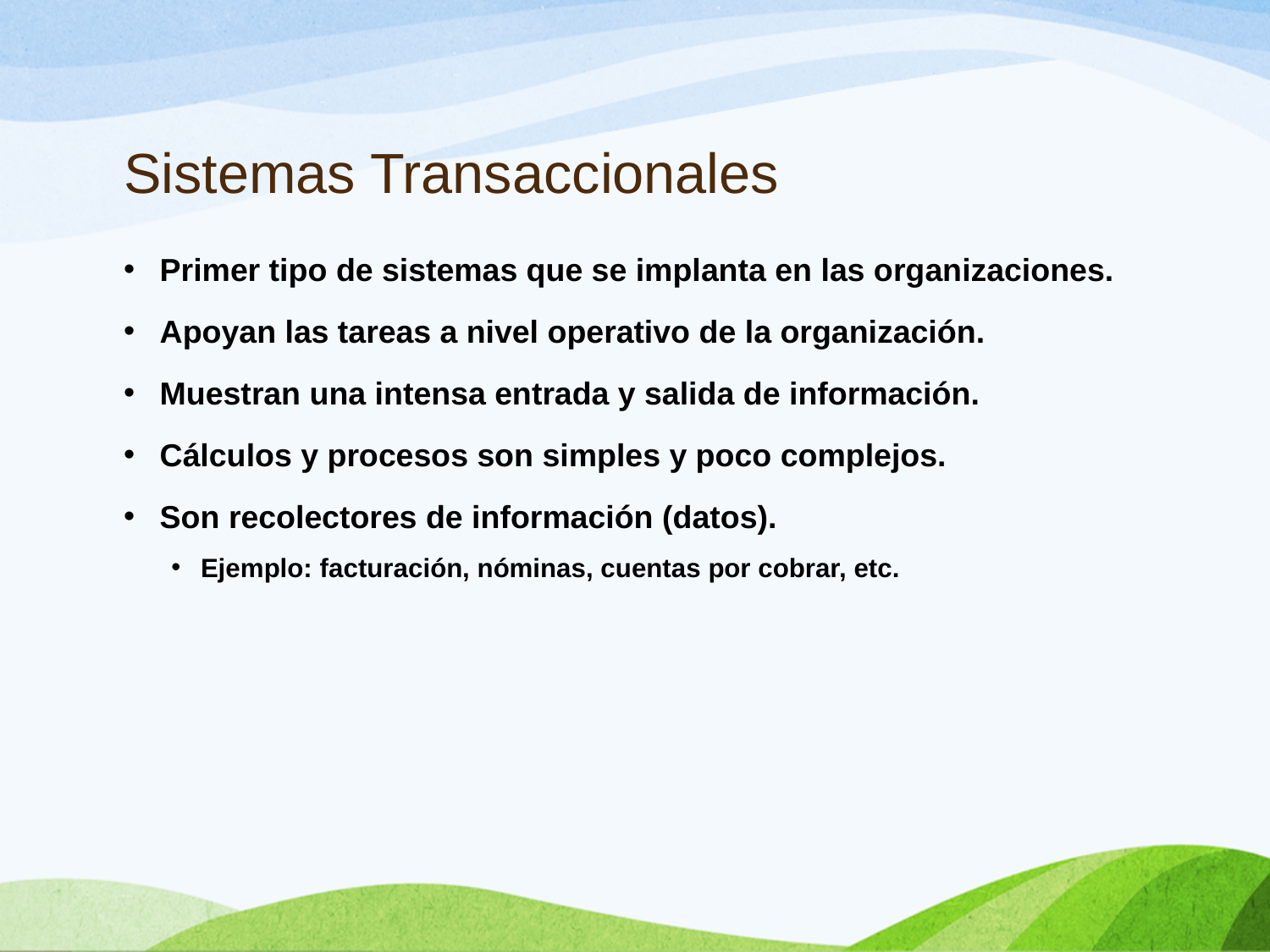

# Sistemas Transaccionales
Primer tipo de sistemas que se implanta en las organizaciones.
Apoyan las tareas a nivel operativo de la organización.
Muestran una intensa entrada y salida de información.
Cálculos y procesos son simples y poco complejos.
Son recolectores de información (datos).
Ejemplo: facturación, nóminas, cuentas por cobrar, etc.